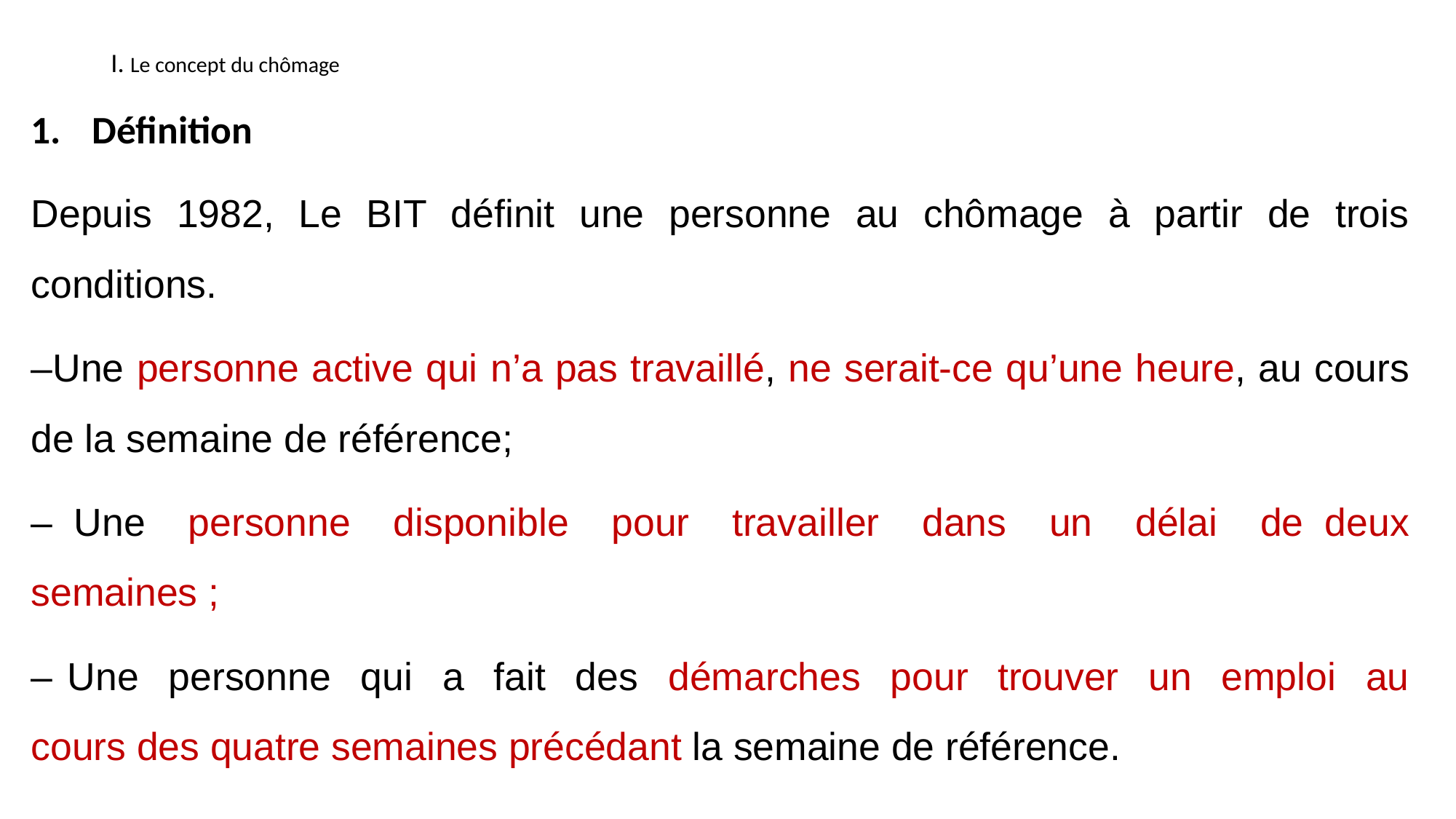

# I. Le concept du chômage
Définition
Depuis 1982, Le BIT définit une personne au chômage à partir de trois conditions.
–Une personne active qui n’a pas travaillé, ne serait-ce qu’une heure, au cours de la semaine de référence;
– Une  personne  disponible  pour  travailler  dans  un  délai  de deux semaines ;
– Une  personne  qui  a  fait  des  démarches  pour  trouver  un  emploi  au cours des quatre semaines précédant la semaine de référence.